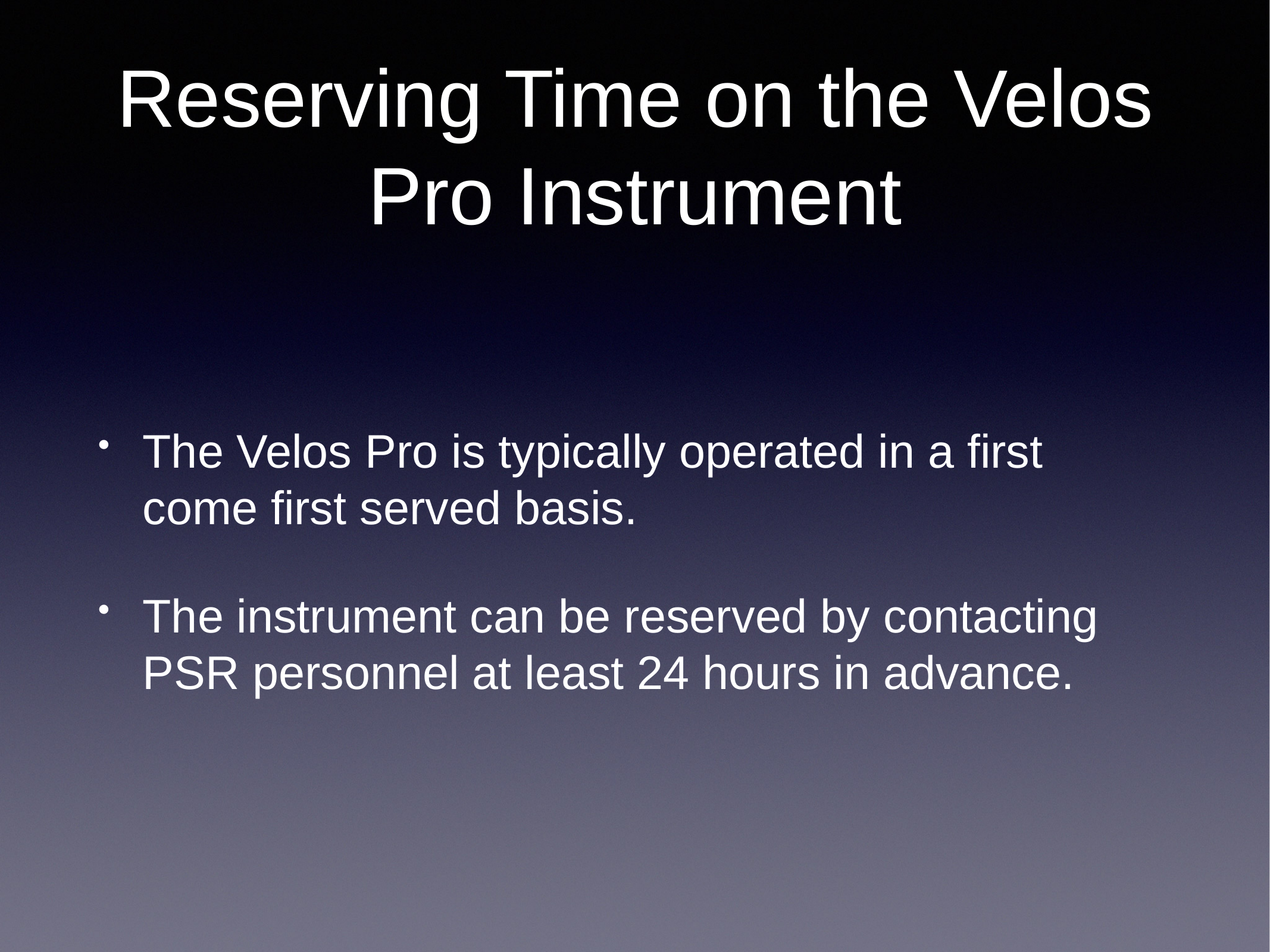

# Reserving Time on the Velos Pro Instrument
The Velos Pro is typically operated in a first come first served basis.
The instrument can be reserved by contacting PSR personnel at least 24 hours in advance.